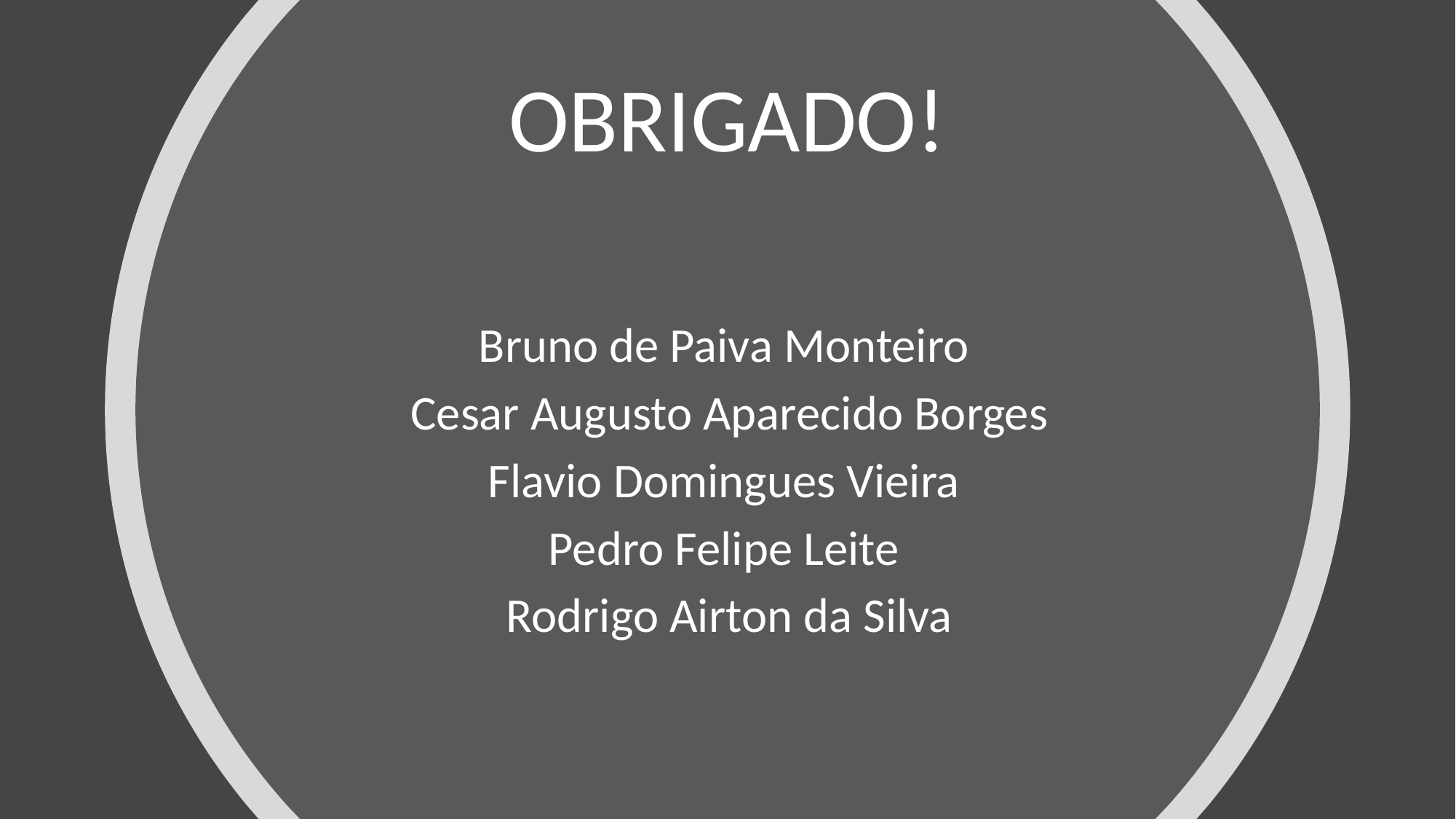

# OBRIGADO!
Bruno de Paiva Monteiro
Cesar Augusto Aparecido Borges
Flavio Domingues Vieira
Pedro Felipe Leite
Rodrigo Airton da Silva